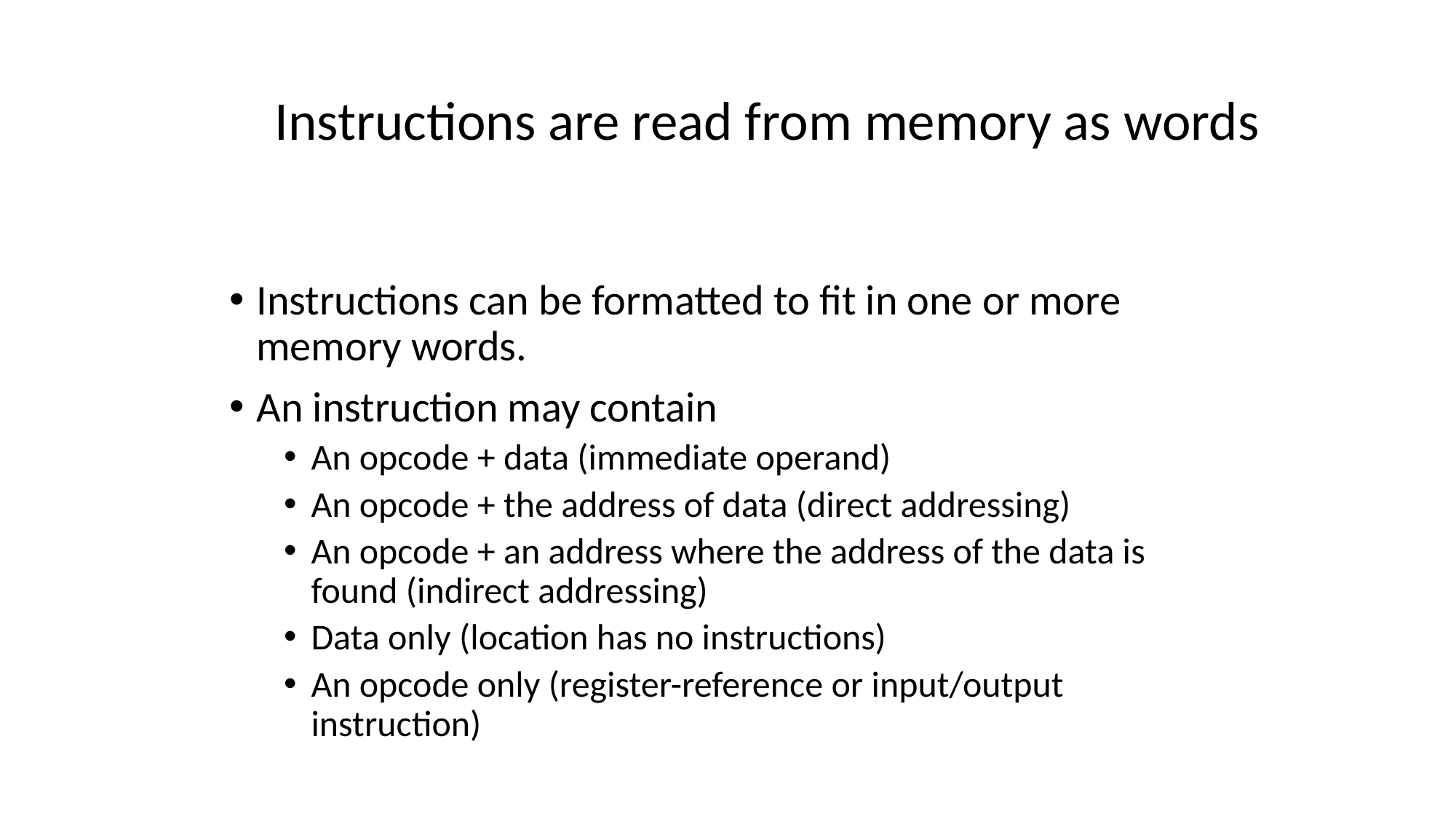

Instructions are read from memory as words
Instructions can be formatted to fit in one or more memory words.
An instruction may contain
An opcode + data (immediate operand)
An opcode + the address of data (direct addressing)
An opcode + an address where the address of the data is found (indirect addressing)
Data only (location has no instructions)
An opcode only (register-reference or input/output instruction)